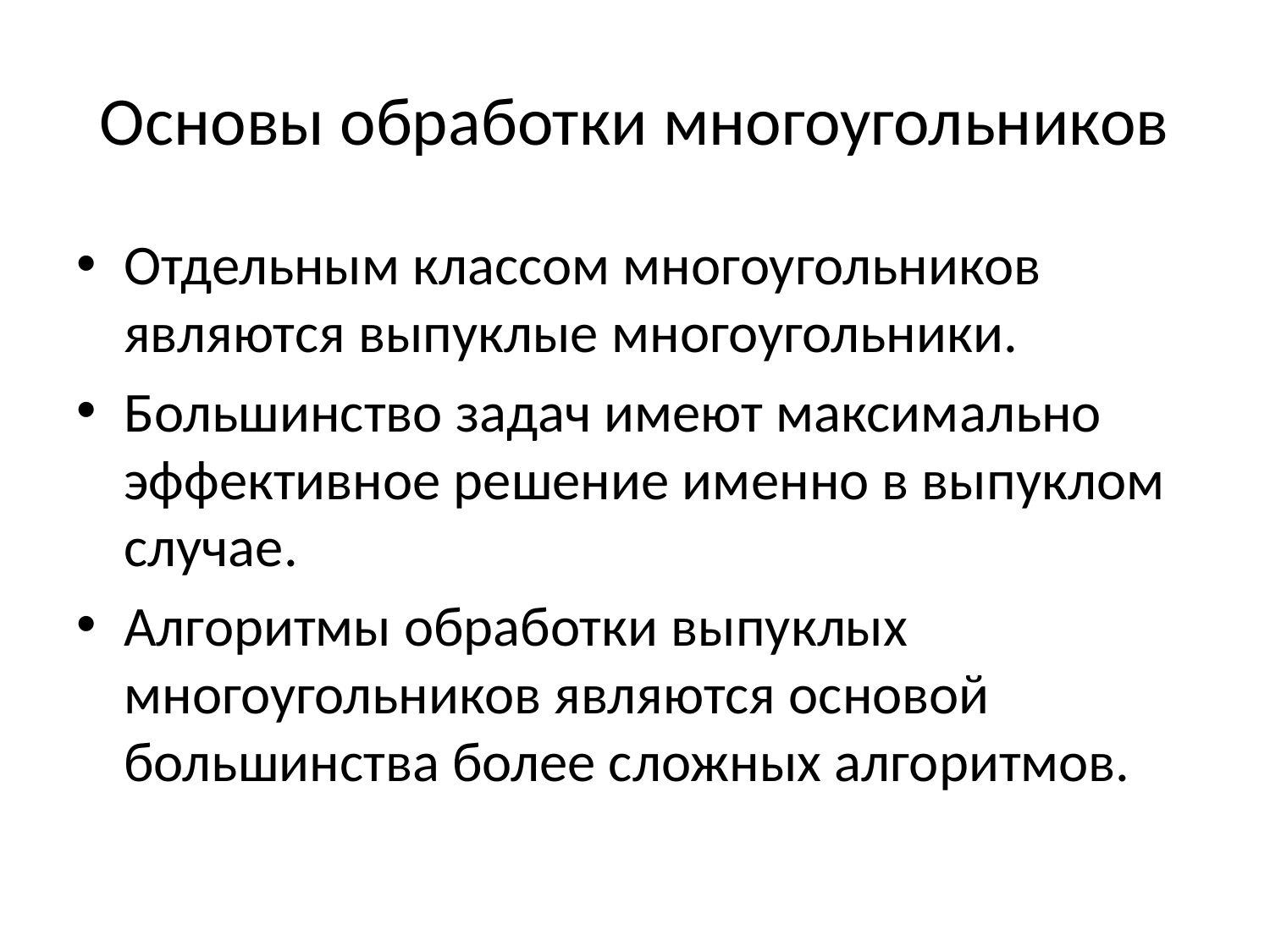

# Основы обработки многоугольников
Отдельным классом многоугольников являются выпуклые многоугольники.
Большинство задач имеют максимально эффективное решение именно в выпуклом случае.
Алгоритмы обработки выпуклых многоугольников являются основой большинства более сложных алгоритмов.